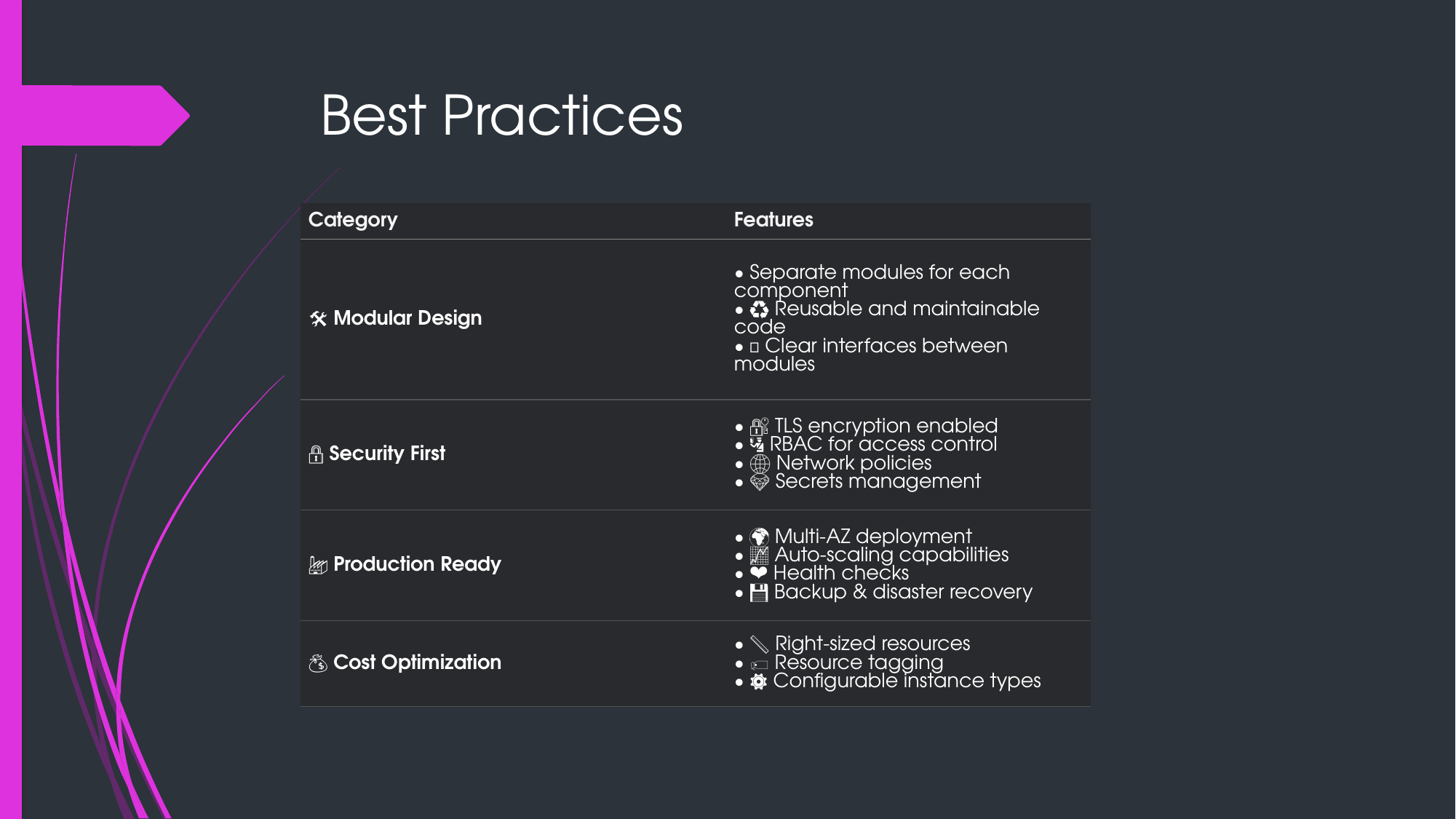

# Best Practices
| Category | Features |
| --- | --- |
| 🛠️ Modular Design | • Separate modules for each component • ♻️ Reusable and maintainable code • 🧩 Clear interfaces between modules |
| 🔒 Security First | • 🔐 TLS encryption enabled • 🛂 RBAC for access control • 🌐 Network policies • 💎 Secrets management |
| 🏭 Production Ready | • 🌍 Multi-AZ deployment • 📈 Auto-scaling capabilities • ❤️ Health checks • 💾 Backup & disaster recovery |
| 💰 Cost Optimization | • 📏 Right-sized resources • 🏷️ Resource tagging • ⚙️ Configurable instance types |